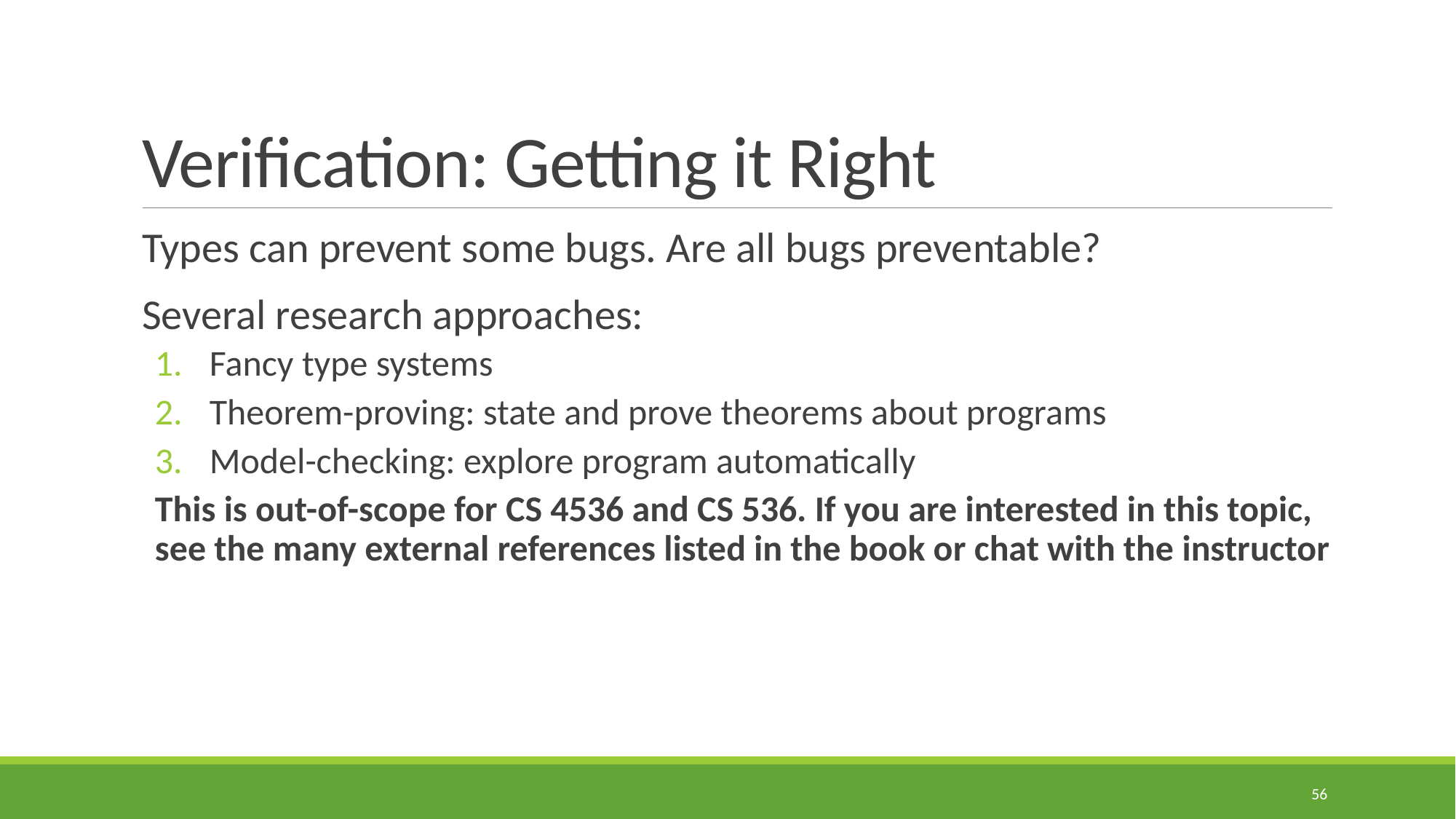

# Verification: Getting it Right
Types can prevent some bugs. Are all bugs preventable?
Several research approaches:
Fancy type systems
Theorem-proving: state and prove theorems about programs
Model-checking: explore program automatically
This is out-of-scope for CS 4536 and CS 536. If you are interested in this topic, see the many external references listed in the book or chat with the instructor
56